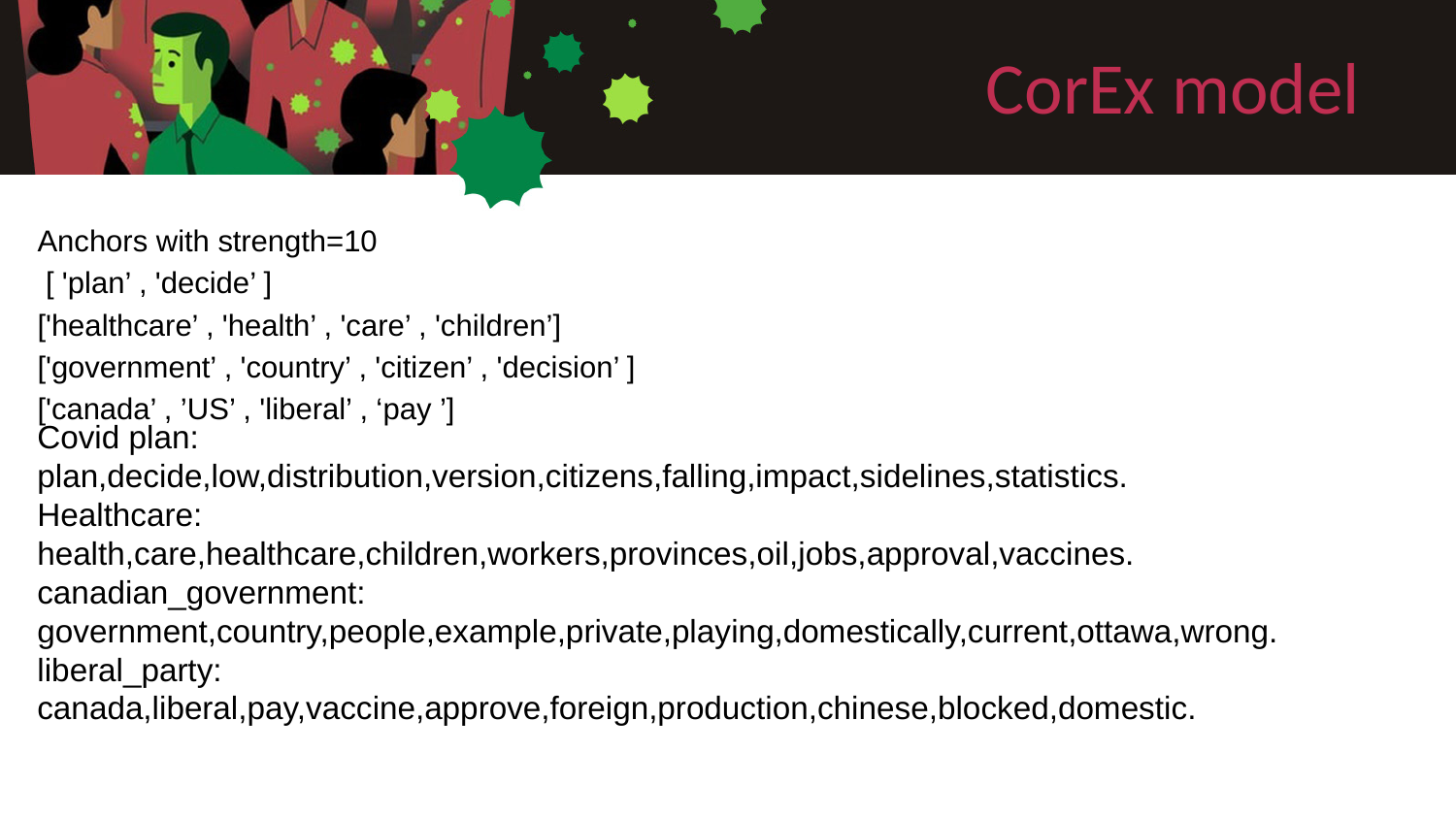

# CorEx model
Anchors with strength=10
 [ 'plan’ , 'decide’ ]
['healthcare’ , 'health’ , 'care’ , 'children’]
['government’ , 'country’ , 'citizen’ , 'decision’ ]
['canada’ , ’US’ , 'liberal’ , ‘pay ’]

Covid plan:
plan,decide,low,distribution,version,citizens,falling,impact,sidelines,statistics.
Healthcare:
health,care,healthcare,children,workers,provinces,oil,jobs,approval,vaccines.
canadian_government:
government,country,people,example,private,playing,domestically,current,ottawa,wrong.
liberal_party:
canada,liberal,pay,vaccine,approve,foreign,production,chinese,blocked,domestic.